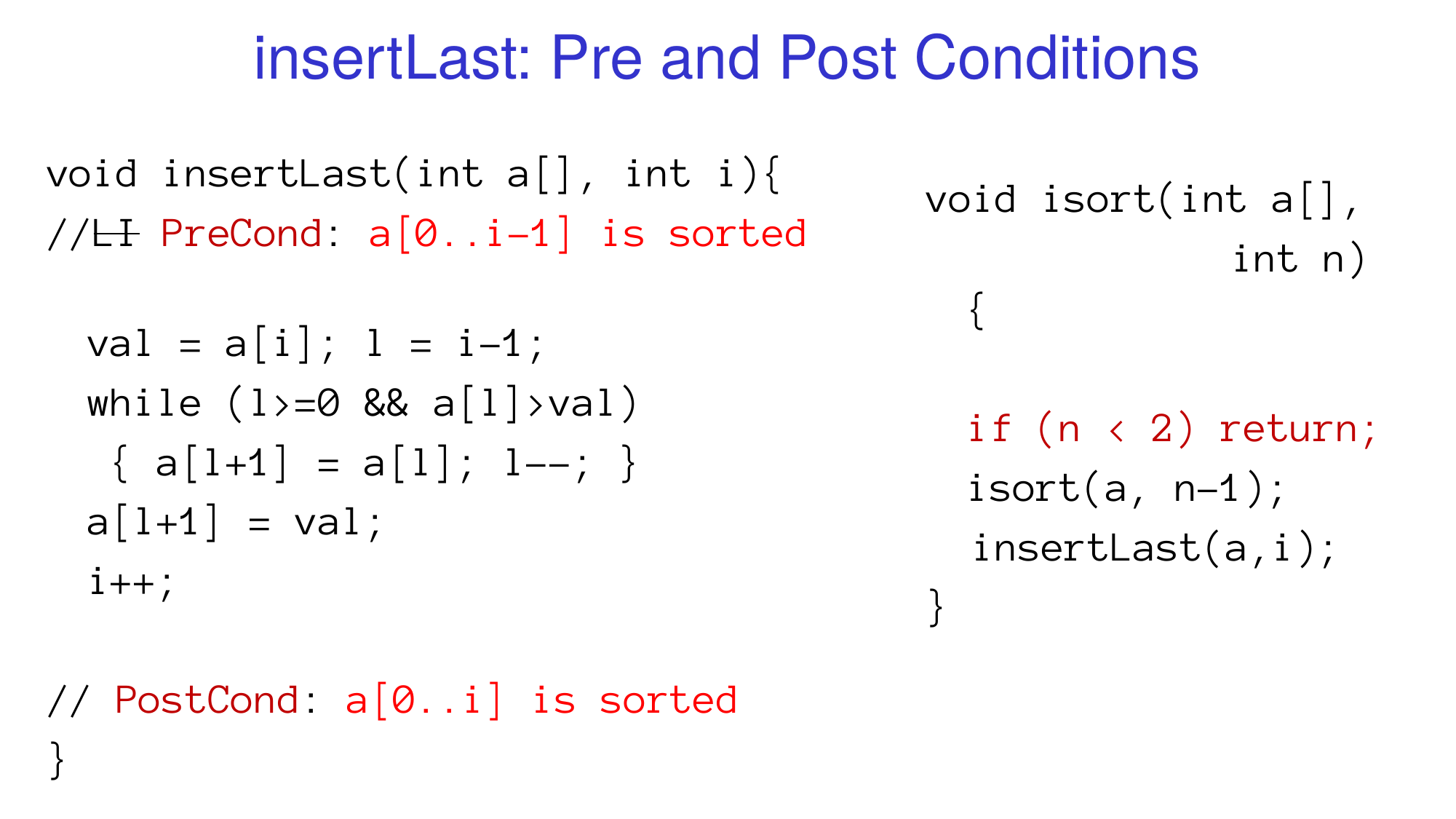

# insertLast: Pre and Post Conditions
void insertLast(int a[], int i){
//LI PreCond: a[0..i-1] is sorted
	val = a[i]; l = i-1;
	while (l>=0 && a[l]>val)
	 { a[l+1] = a[l]; l--; }
	a[l+1] = val;
	i++;

// PostCond: a[0..i] is sorted
}
void isort(int a[],
			  int n){

	if (n < 2) return;
	isort(a, n-1);
  insertLast(a,i);
}